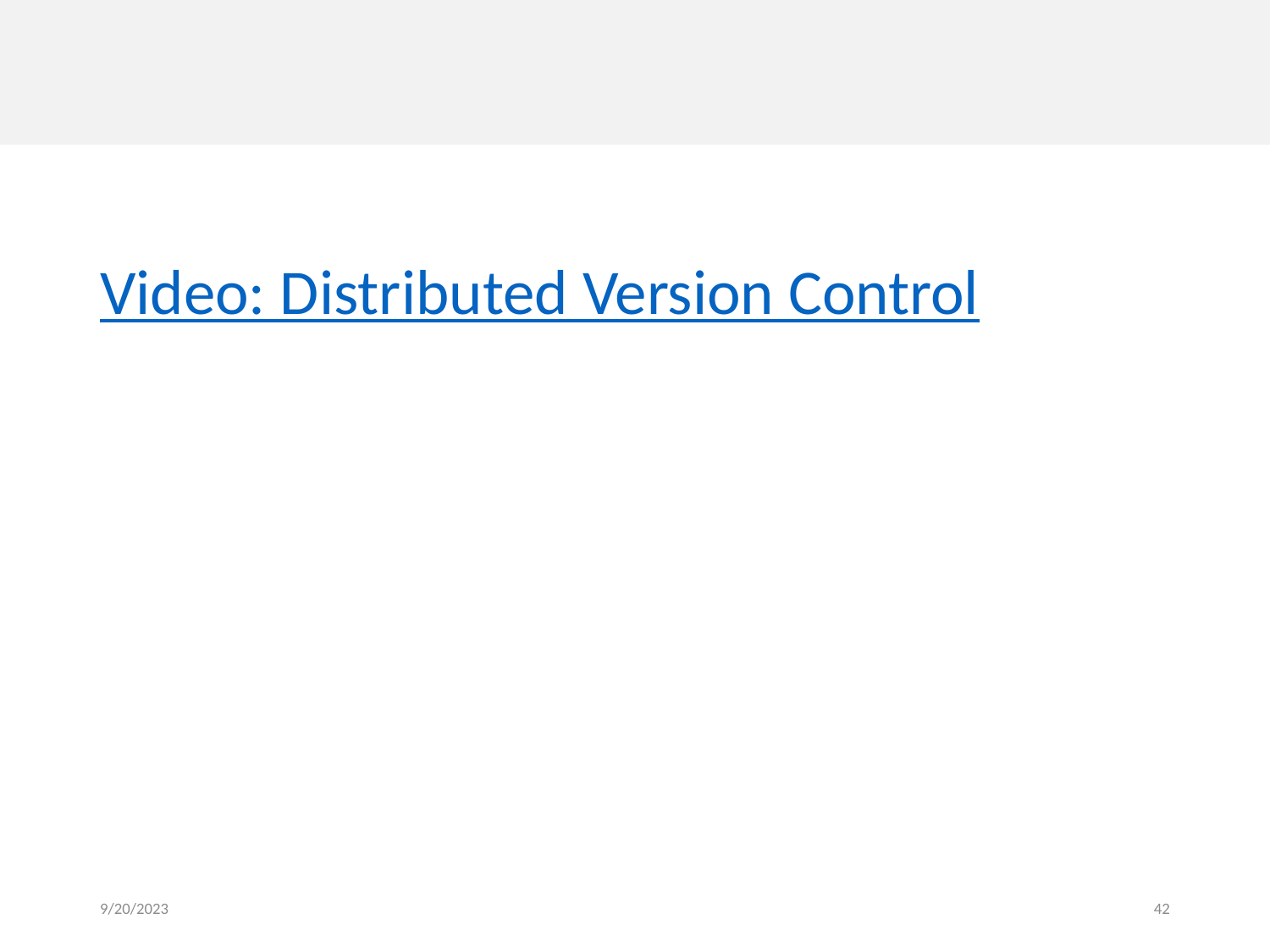

#
Video: Distributed Version Control

9/20/2023
42